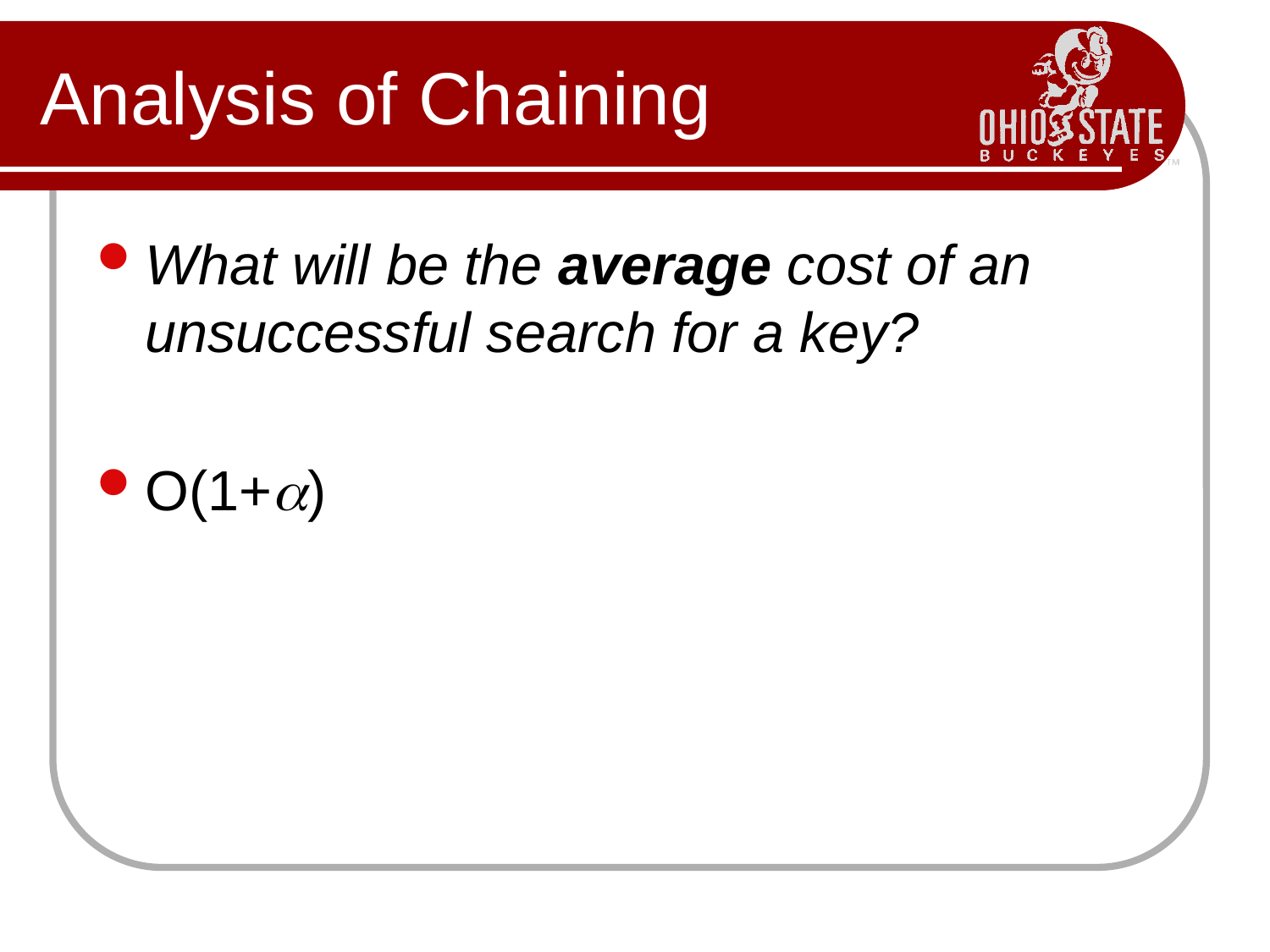

# Analysis of Chaining
What will be the average cost of an  unsuccessful search for a key?

O(1+α)